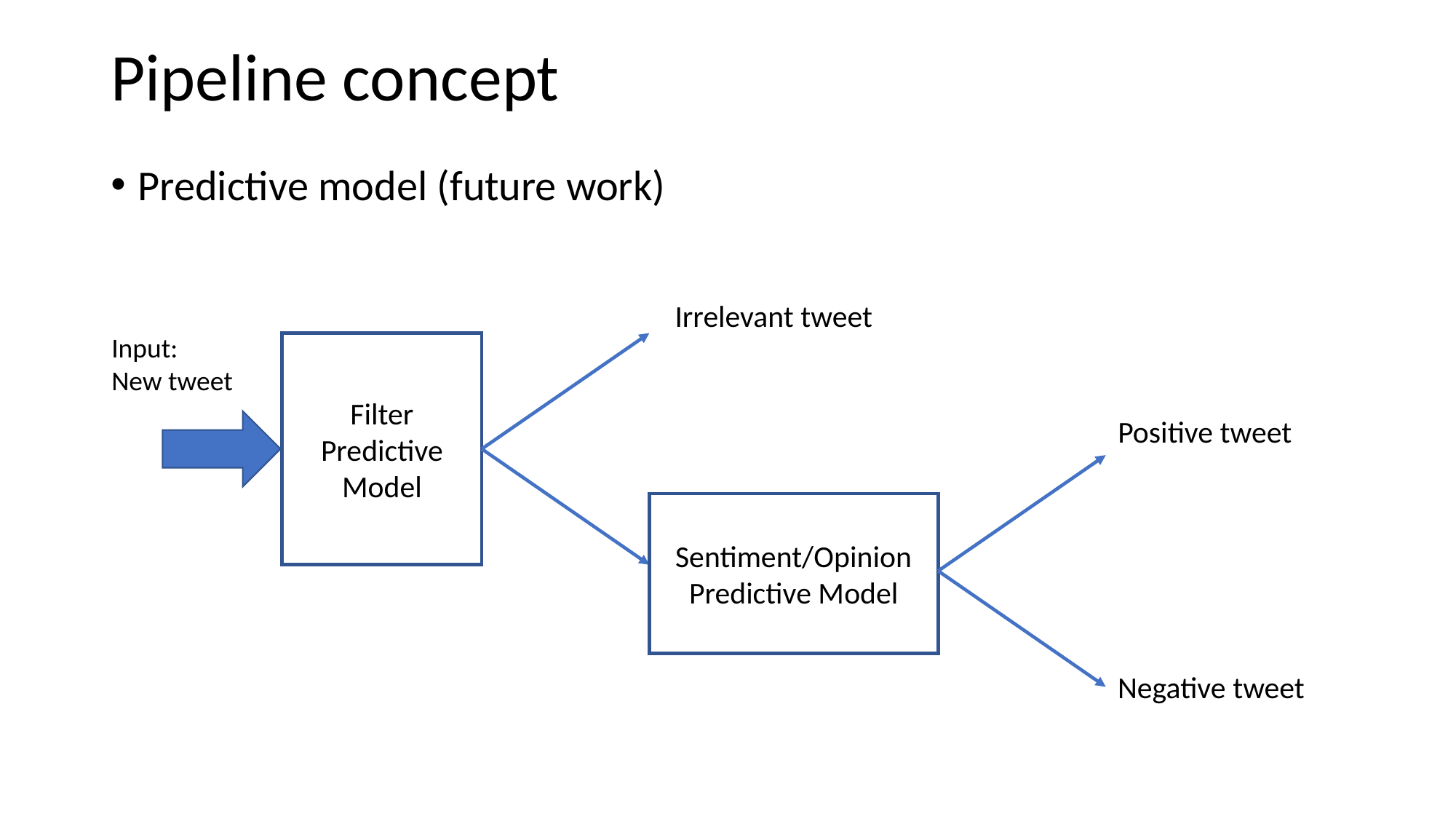

# Pipeline concept
Predictive model (future work)
Irrelevant tweet
Filter
Predictive Model
Positive tweet
Sentiment/Opinion
Predictive Model
Negative tweet
Input:
New tweet